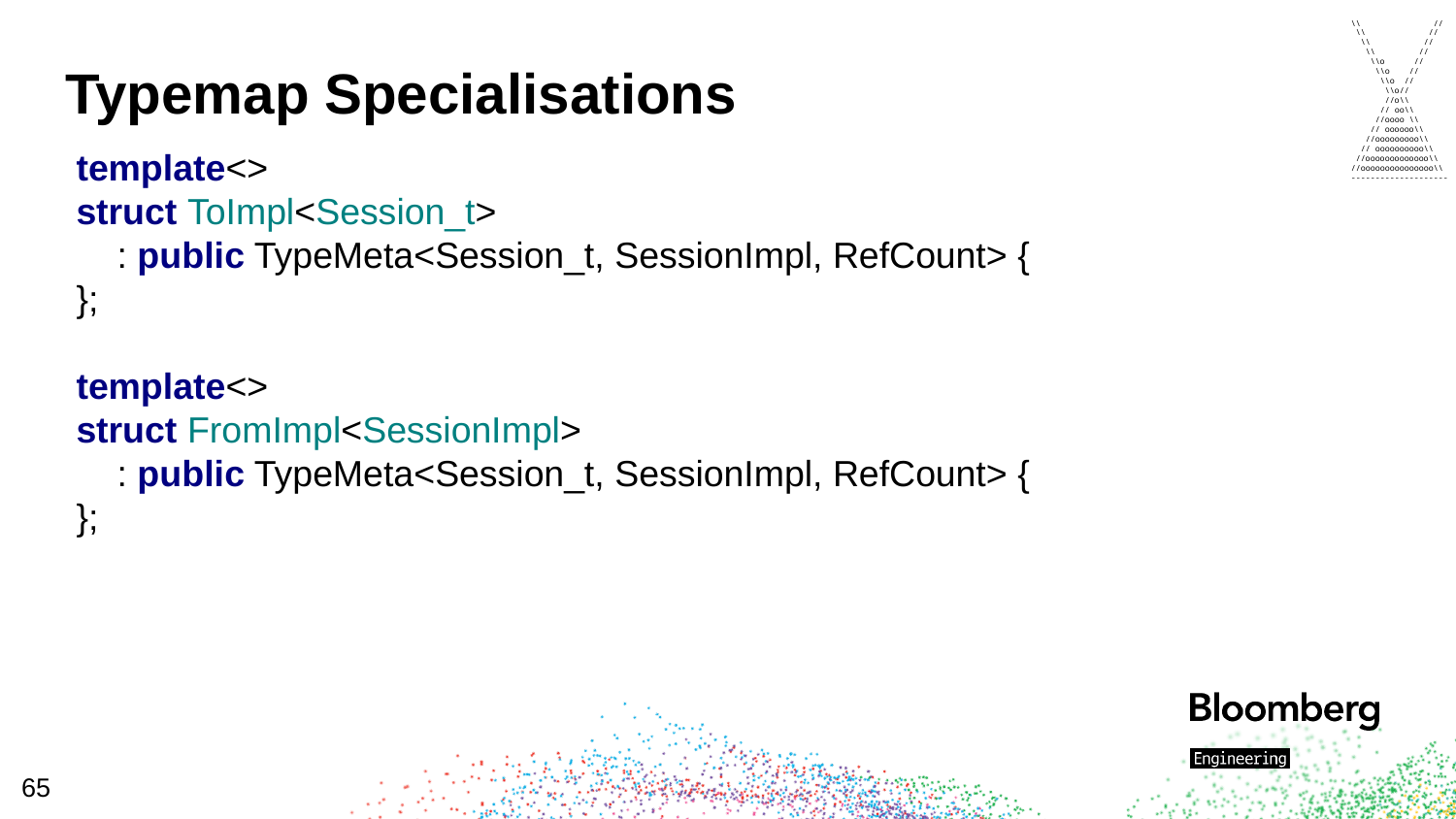

\\               //
 \\             //
  \\           //
   \\         //
    \\o      //
     \\o    //
      \\o  //
       \\o//
       //o\\
      // oo\\
     //oooo \\
    // oooooo\\
   //ooooooooo\\
  // oooooooooo\\
 //ooooooooooooo\\
//ooooooooooooooo\\
--------------------
# Typemap Specialisations
template<>
struct ToImpl<Session_t>
    : public TypeMeta<Session_t, SessionImpl, RefCount> {
};

template<>
struct FromImpl<SessionImpl>
    : public TypeMeta<Session_t, SessionImpl, RefCount> {
};

65